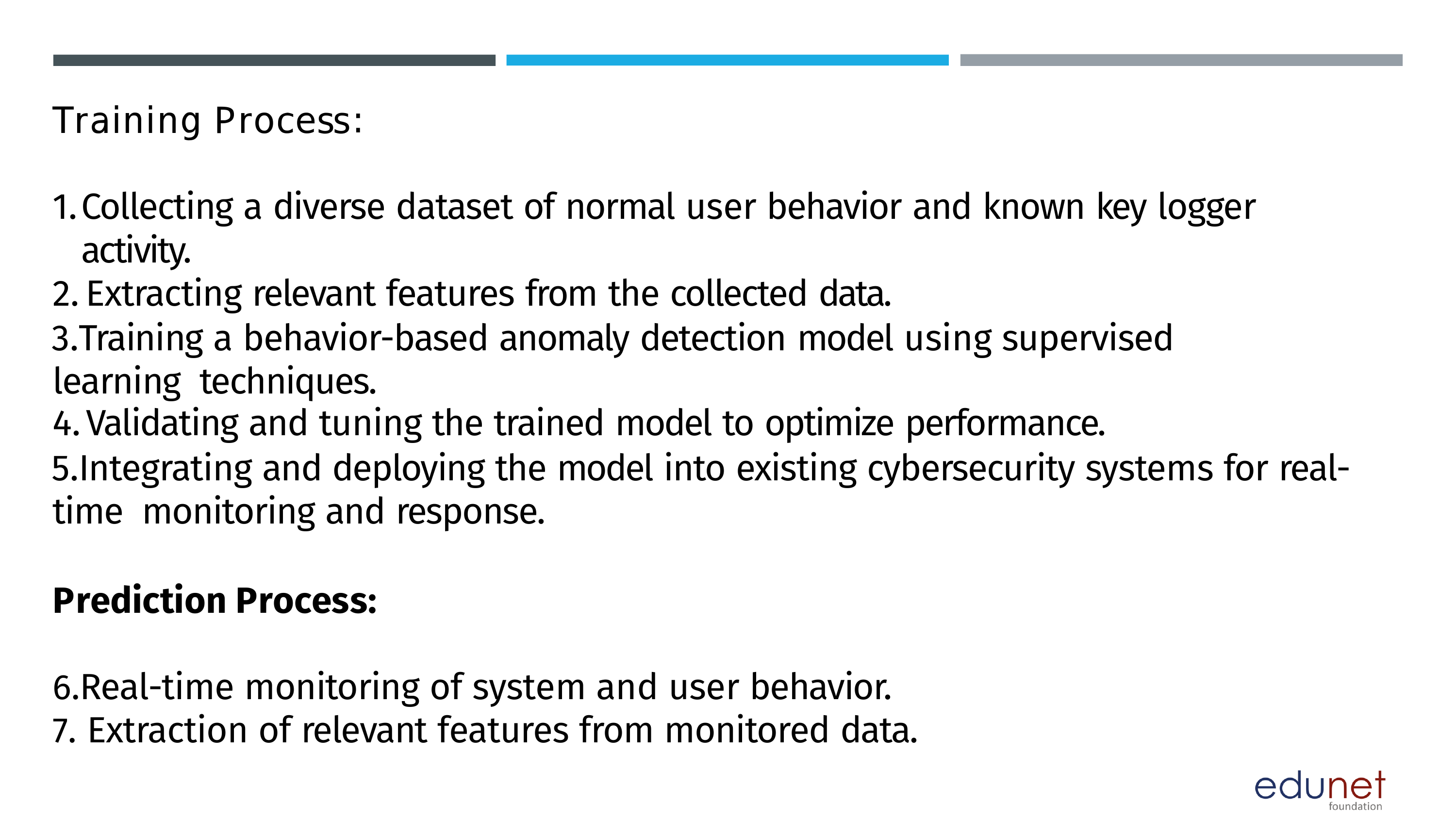

Training Process:

Collecting a diverse dataset of normal user behavior and known key logger activity.
Extracting relevant features from the collected data.
Training a behavior-based anomaly detection model using supervised learning  techniques.
Validating and tuning the trained model to optimize performance.
Integrating and deploying the model into existing cybersecurity systems for real-time  monitoring and response.

Prediction Process:
Real-time monitoring of system and user behavior.
Extraction of relevant features from monitored data.